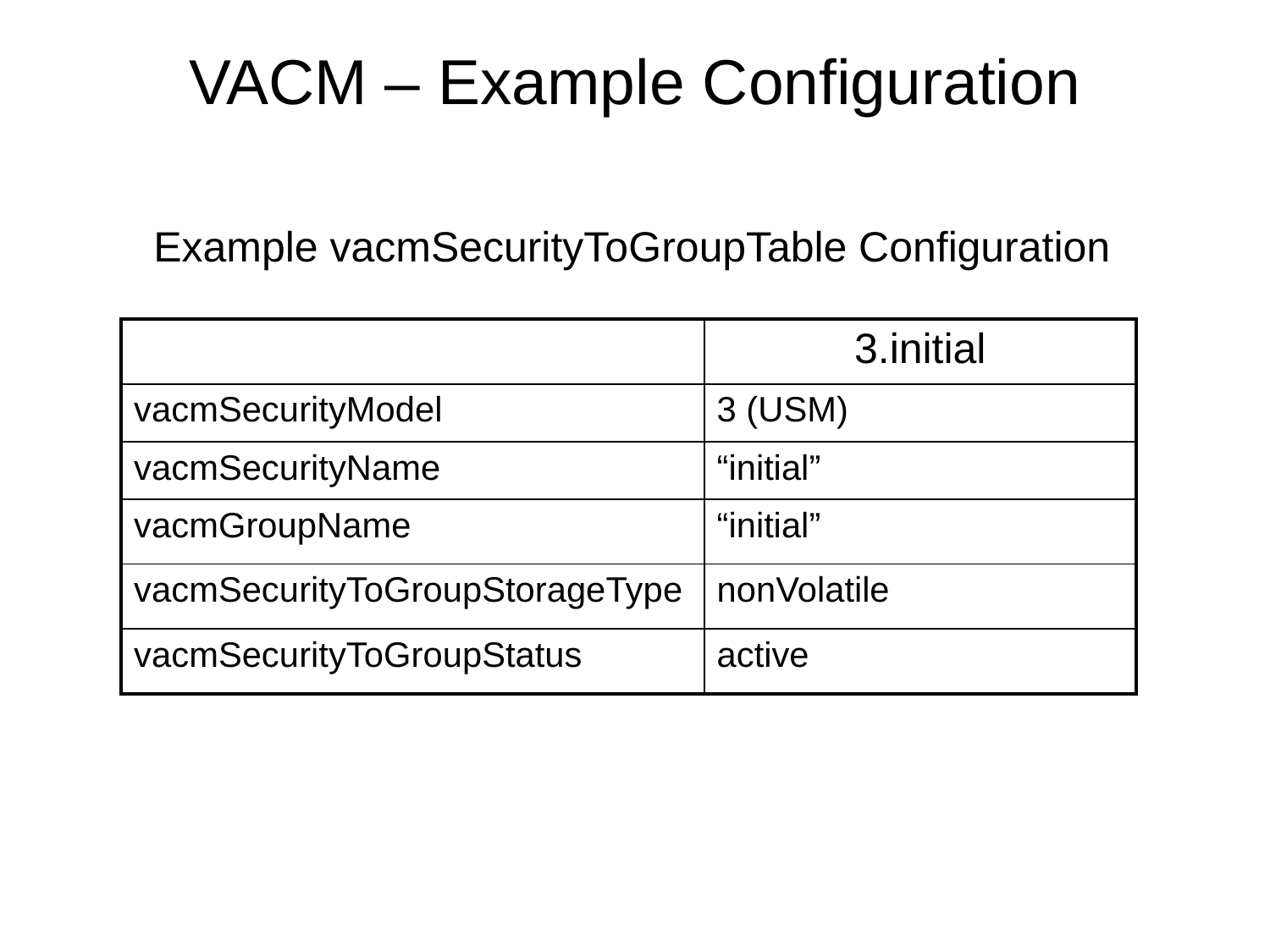

# VACM – Example Configuration
Example vacmSecurityToGroupTable Configuration
|  | 3.initial |
| --- | --- |
| vacmSecurityModel | 3 (USM) |
| vacmSecurityName | “initial” |
| vacmGroupName | “initial” |
| vacmSecurityToGroupStorageType | nonVolatile |
| vacmSecurityToGroupStatus | active |